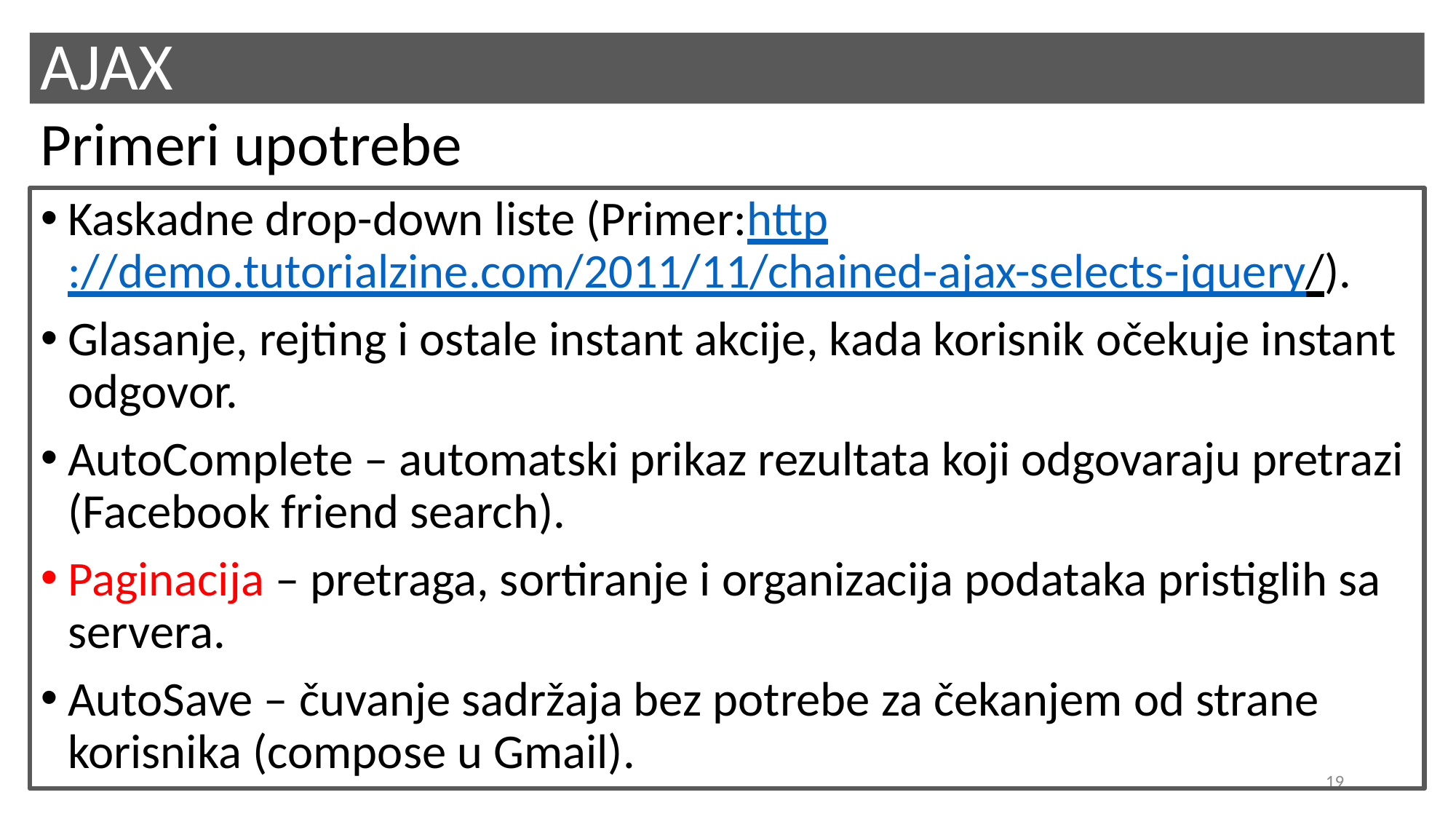

# AJAX
Primeri upotrebe
Kaskadne drop-down liste (Primer:http://demo.tutorialzine.com/2011/11/chained-ajax-selects-jquery/).
Glasanje, rejting i ostale instant akcije, kada korisnik očekuje instant odgovor.
AutoComplete – automatski prikaz rezultata koji odgovaraju pretrazi (Facebook friend search).
Paginacija – pretraga, sortiranje i organizacija podataka pristiglih sa servera.
AutoSave – čuvanje sadržaja bez potrebe za čekanjem od strane korisnika (compose u Gmail).

19